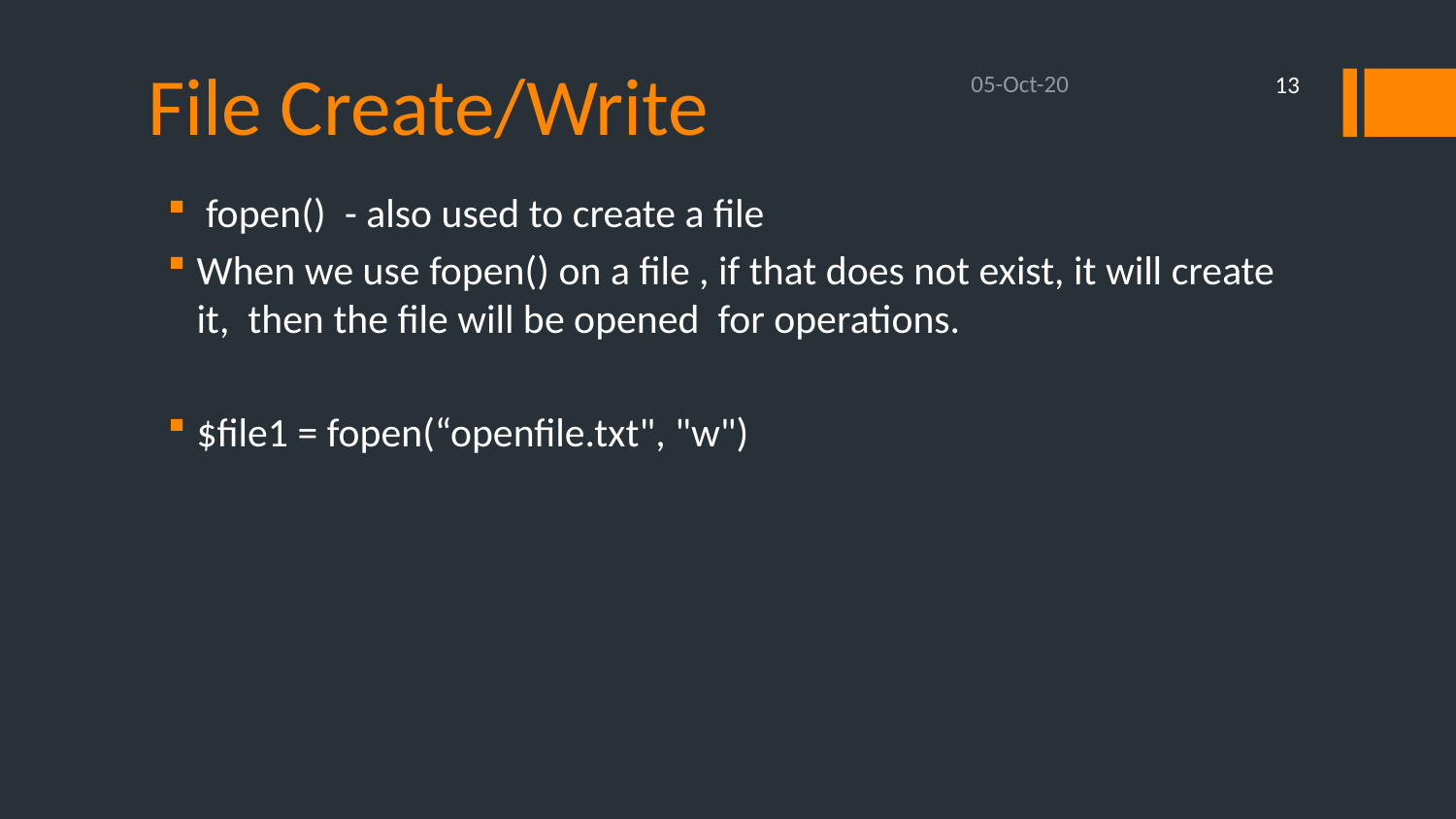

# File Create/Write
05-Oct-20
13
 fopen()  - also used to create a file
When we use fopen() on a file , if that does not exist, it will create it,  then the file will be opened  for operations.

$file1 = fopen(“openfile.txt", "w")